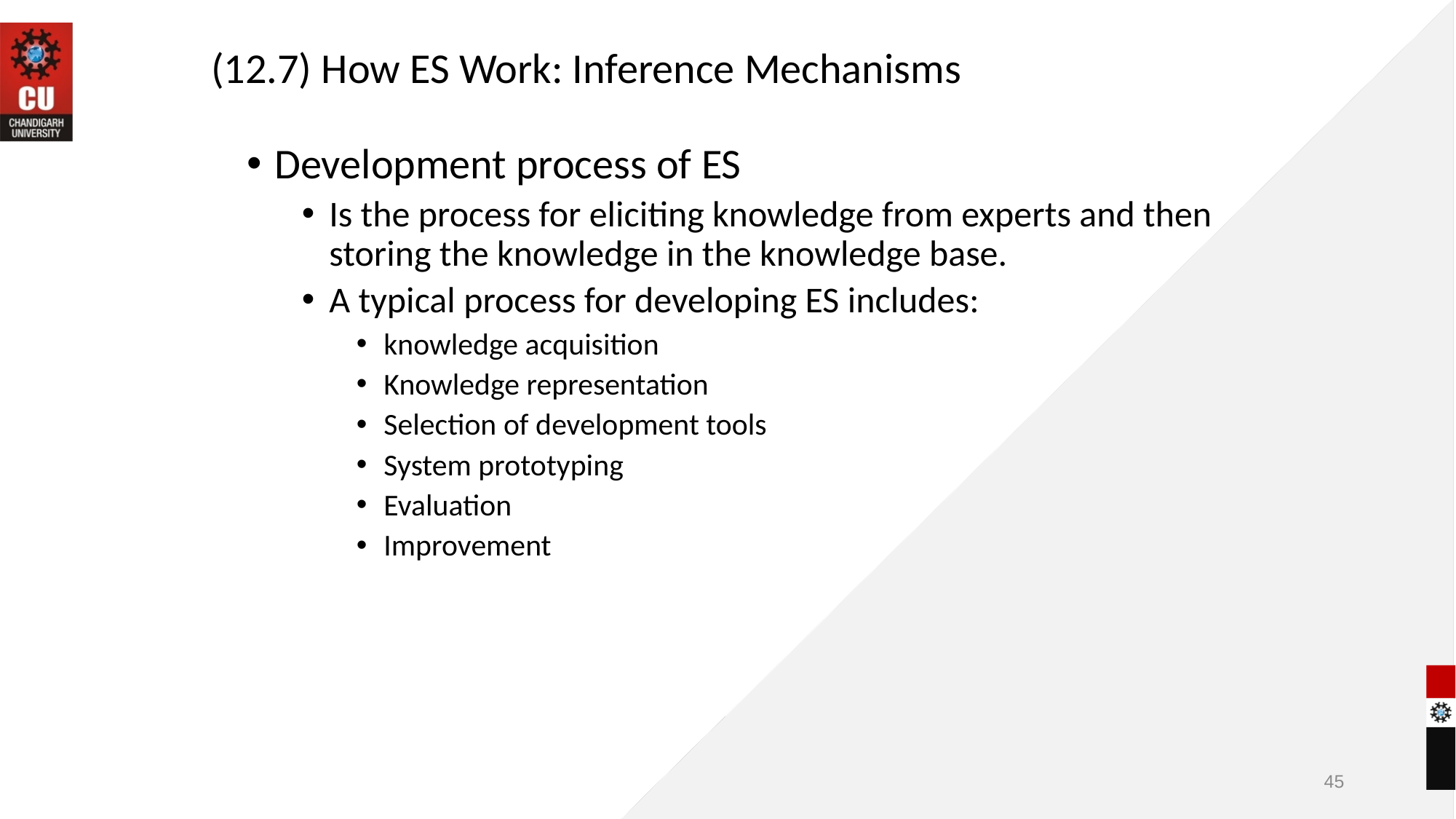

# (12.7) How ES Work: Inference Mechanisms
Development process of ES
Is the process for eliciting knowledge from experts and then storing the knowledge in the knowledge base.
A typical process for developing ES includes:
knowledge acquisition
Knowledge representation
Selection of development tools
System prototyping
Evaluation
Improvement
45